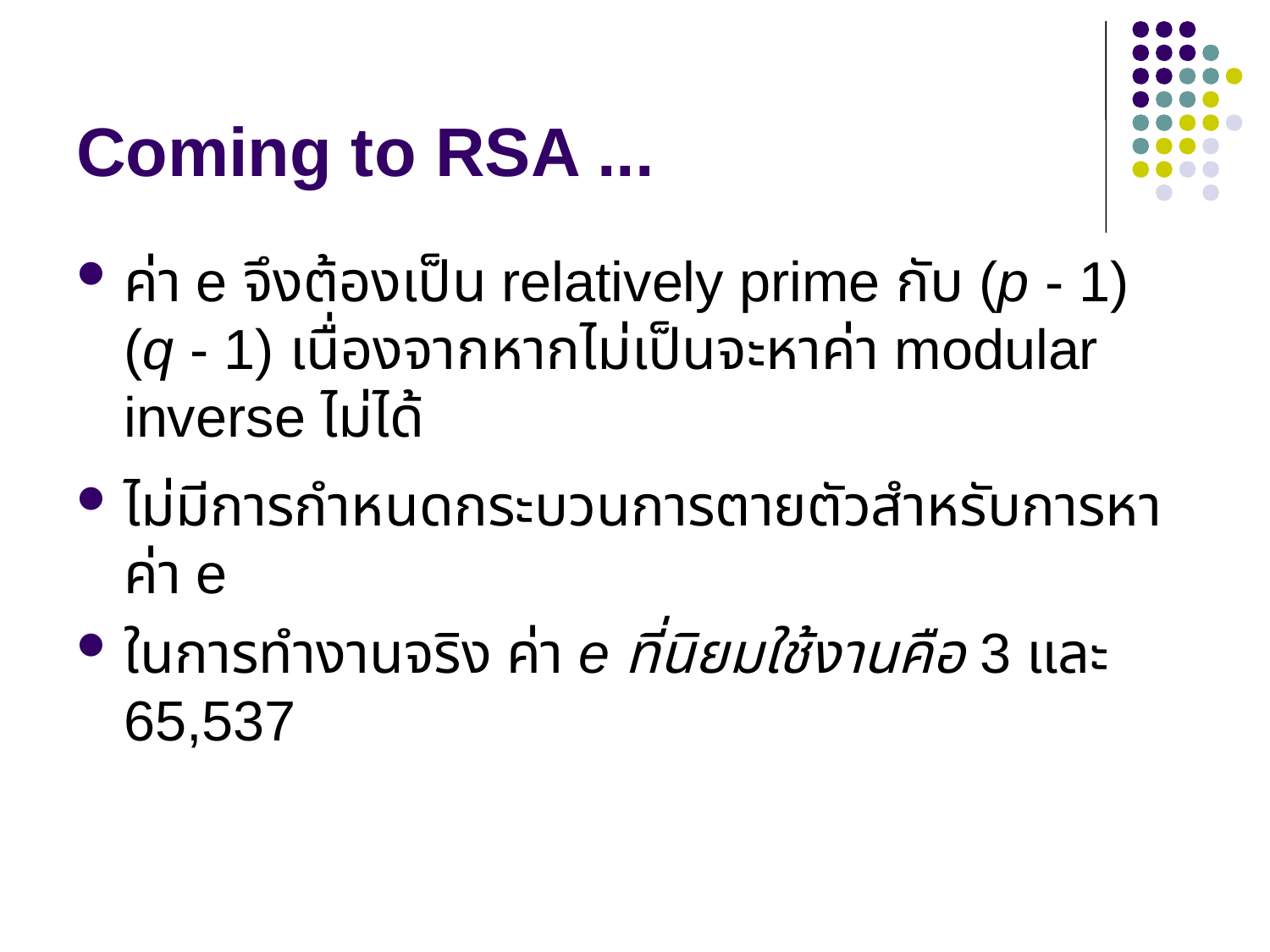

# Coming to RSA ...
ค่า e จึงต้องเป็น relatively prime กับ (p ‑ 1)(q ‑ 1) เนื่องจากหากไม่เป็นจะหาค่า modular inverse ไม่ได้
ไม่มีการกำหนดกระบวนการตายตัวสำหรับการหาค่า e
ในการทำงานจริง ค่า e ที่นิยมใช้งานคือ 3 และ 65,537